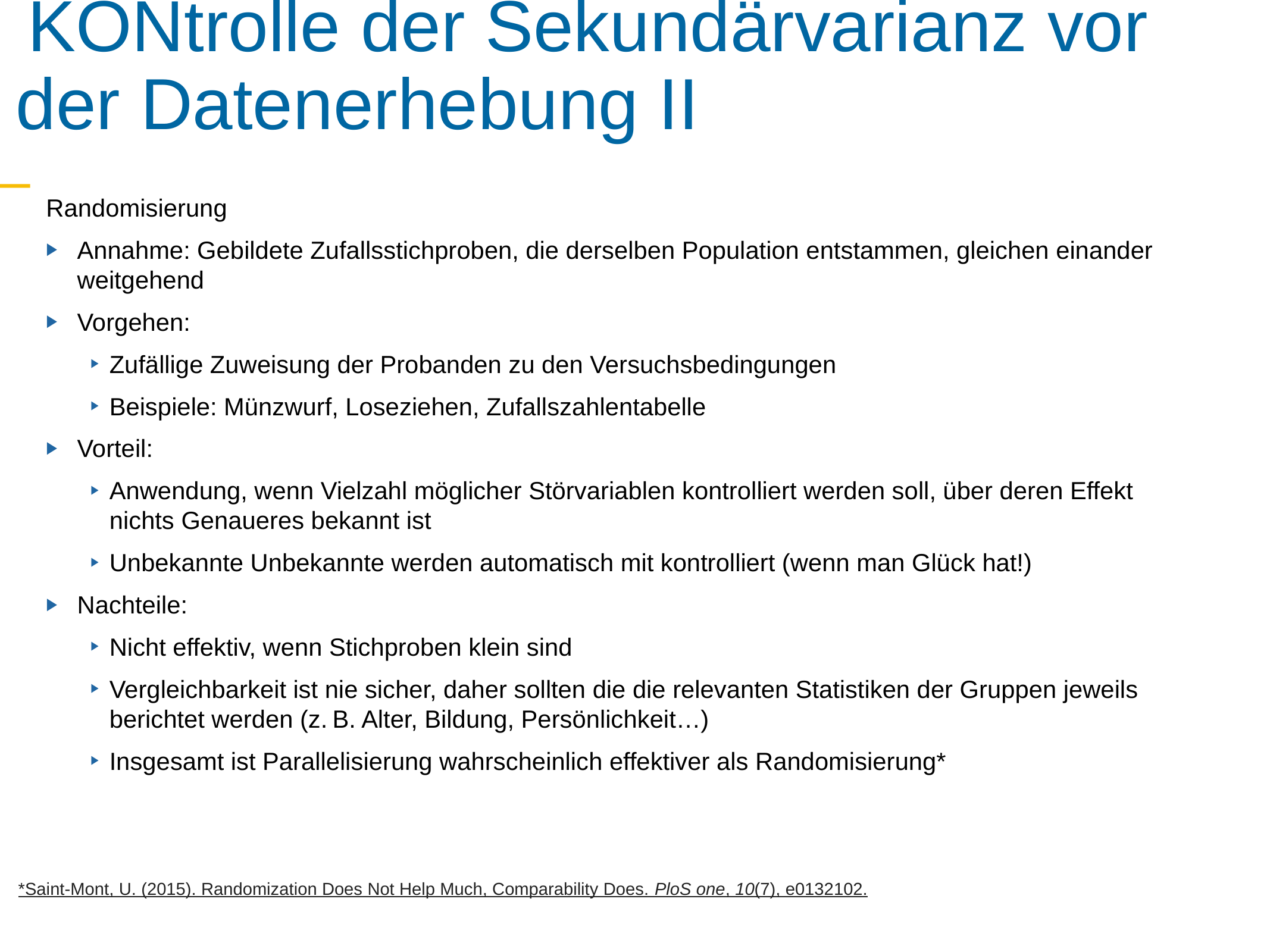

KONtrolle der Sekundärvarianz vor der Datenerhebung II
Randomisierung
Annahme: Gebildete Zufallsstichproben, die derselben Population entstammen, gleichen einander weitgehend
Vorgehen:
Zufällige Zuweisung der Probanden zu den Versuchsbedingungen
Beispiele: Münzwurf, Loseziehen, Zufallszahlentabelle
Vorteil:
Anwendung, wenn Vielzahl möglicher Störvariablen kontrolliert werden soll, über deren Effekt nichts Genaueres bekannt ist
Unbekannte Unbekannte werden automatisch mit kontrolliert (wenn man Glück hat!)
Nachteile:
Nicht effektiv, wenn Stichproben klein sind
Vergleichbarkeit ist nie sicher, daher sollten die die relevanten Statistiken der Gruppen jeweils berichtet werden (z. B. Alter, Bildung, Persönlichkeit…)
Insgesamt ist Parallelisierung wahrscheinlich effektiver als Randomisierung*
*Saint-Mont, U. (2015). Randomization Does Not Help Much, Comparability Does. PloS one, 10(7), e0132102.
22